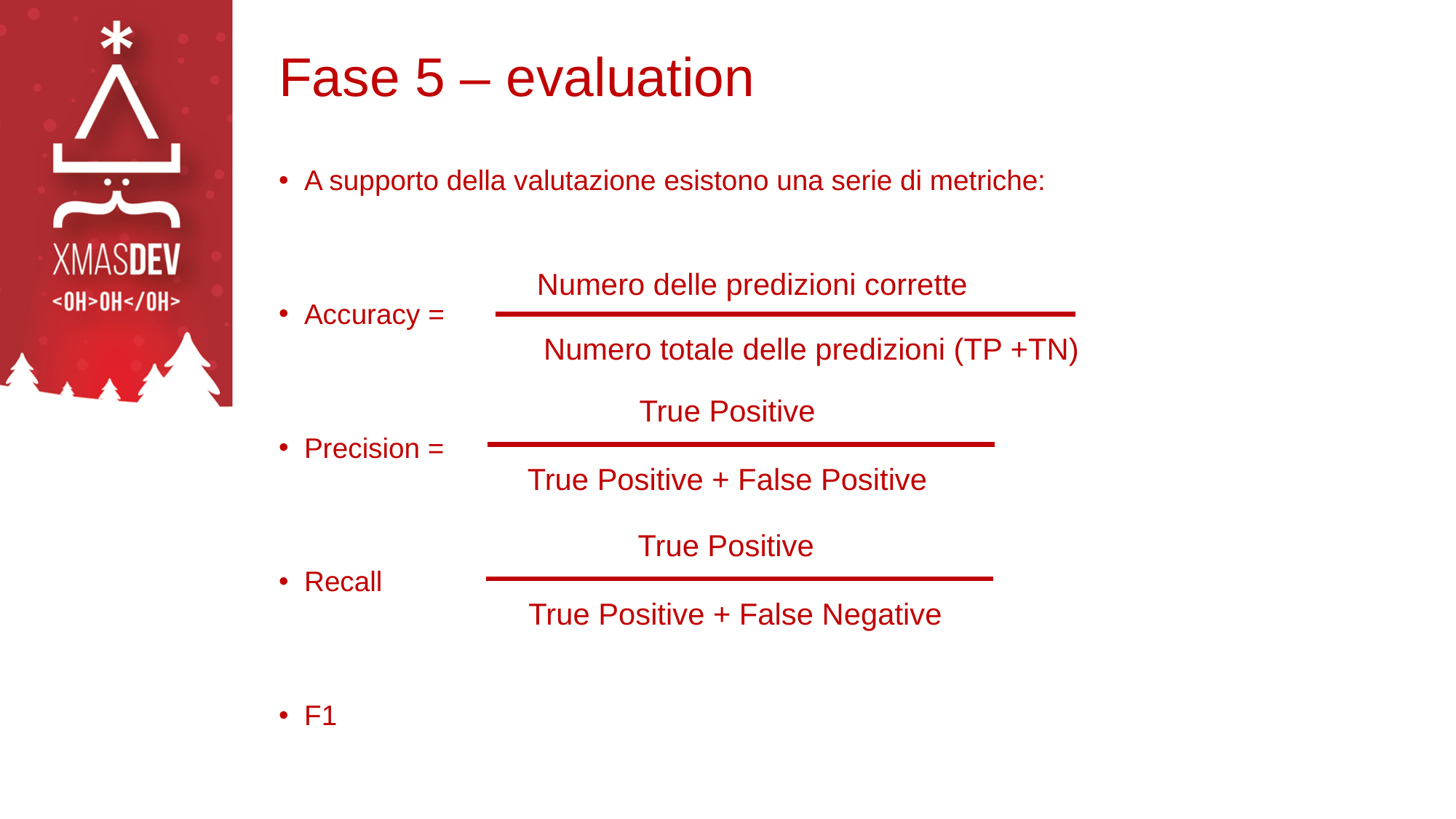

# Fase 5 – evaluation
A supporto della valutazione esistono una serie di metriche:

Accuracy =

Precision =

Recall

F1
Numero delle predizioni corrette
Numero totale delle predizioni (TP +TN)
True Positive
True Positive + False Positive
True Positive
True Positive + False Negative